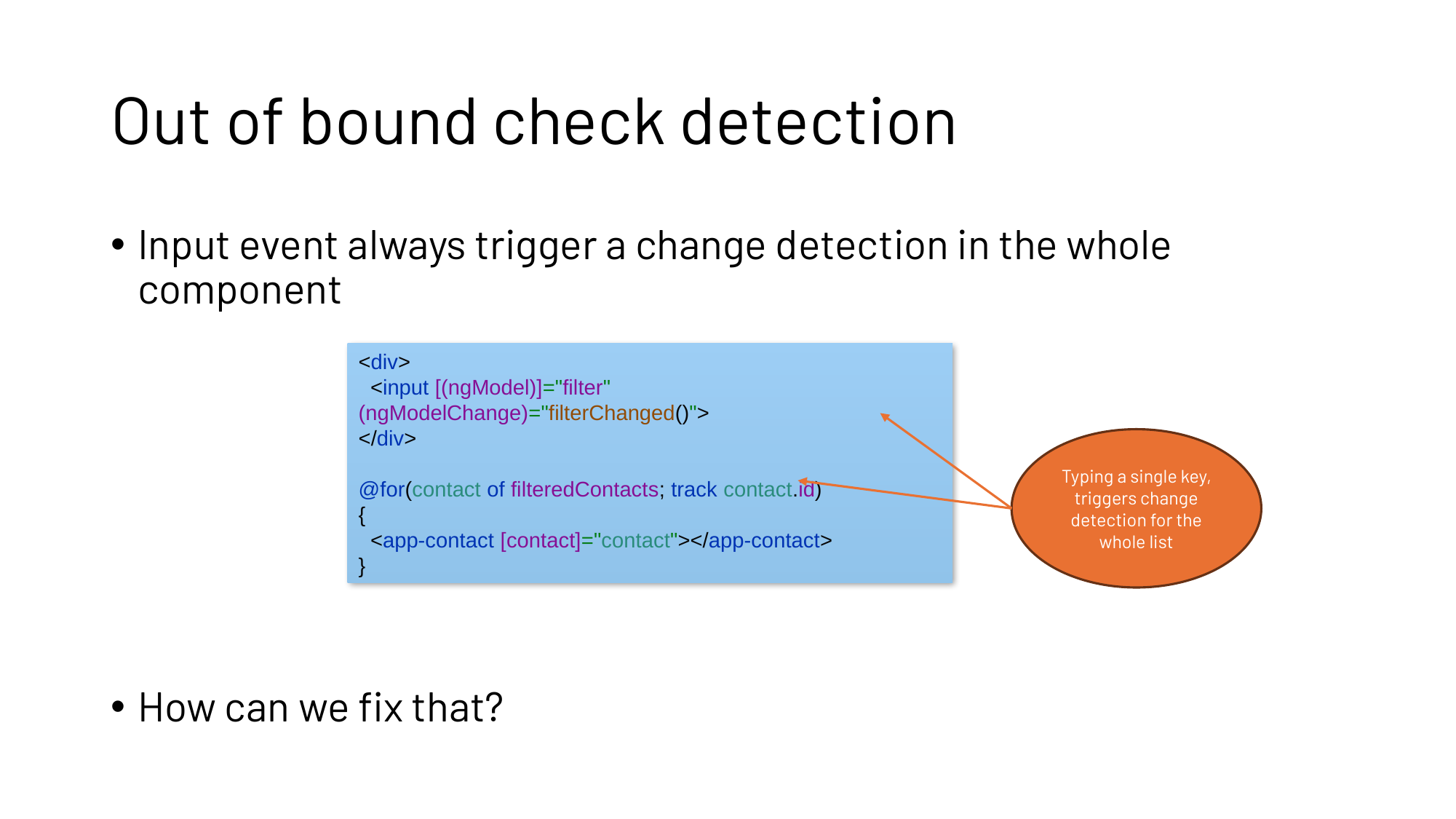

# Out of bound check detection
Input event always trigger a change detection in the whole component

How can we fix that?
<div>
  <input [(ngModel)]="filter" (ngModelChange)="filterChanged()">
</div>
@for(contact of filteredContacts; track contact.id)
{
  <app-contact [contact]="contact"></app-contact>
}
Typing a single key, triggers change detection for the whole list